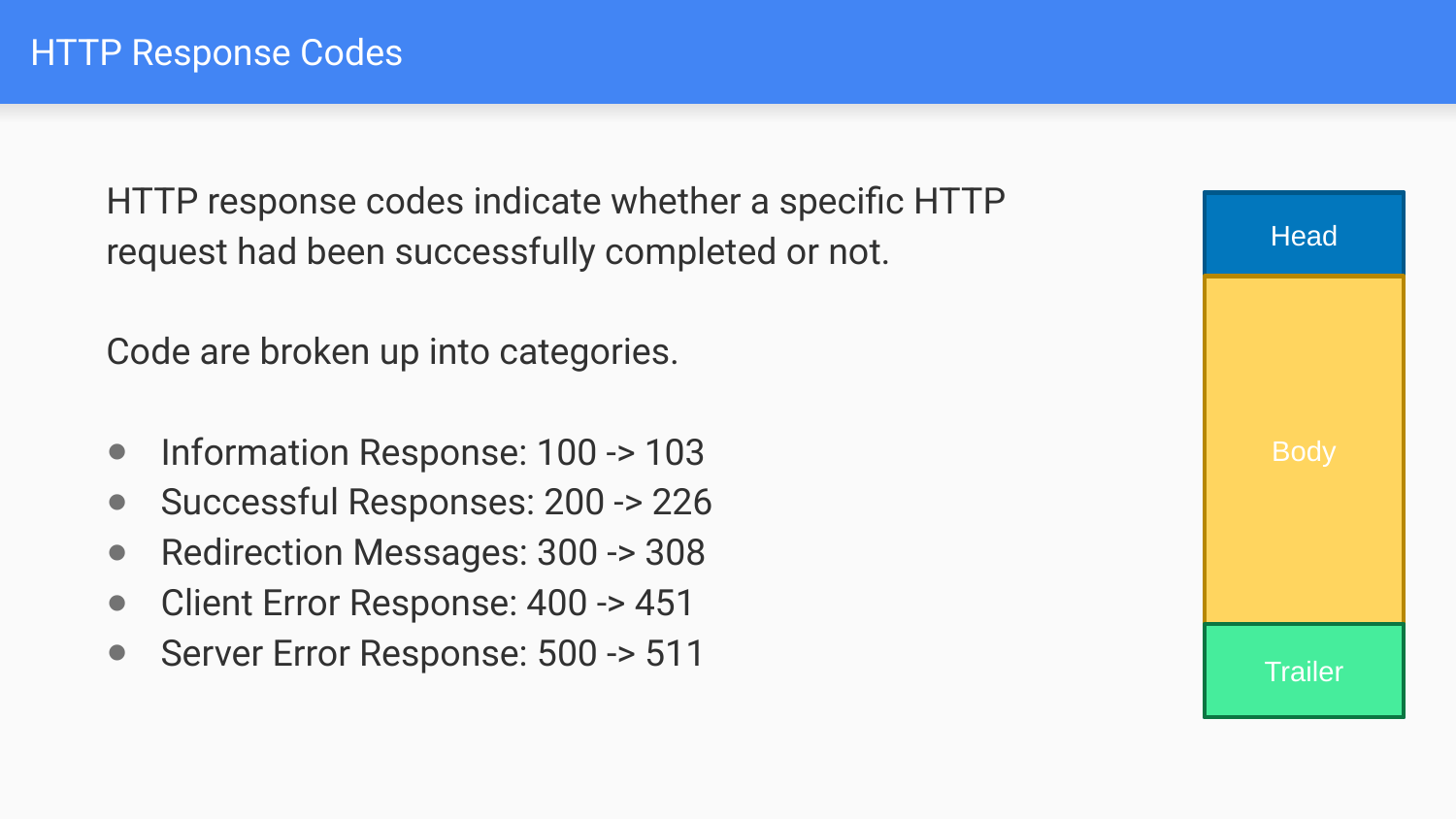

# HTTP Response Codes
HTTP response codes indicate whether a specific HTTP request had been successfully completed or not.

Code are broken up into categories.

Information Response: 100 -> 103
Successful Responses: 200 -> 226
Redirection Messages: 300 -> 308
Client Error Response: 400 -> 451
Server Error Response: 500 -> 511

Head
Body
Trailer